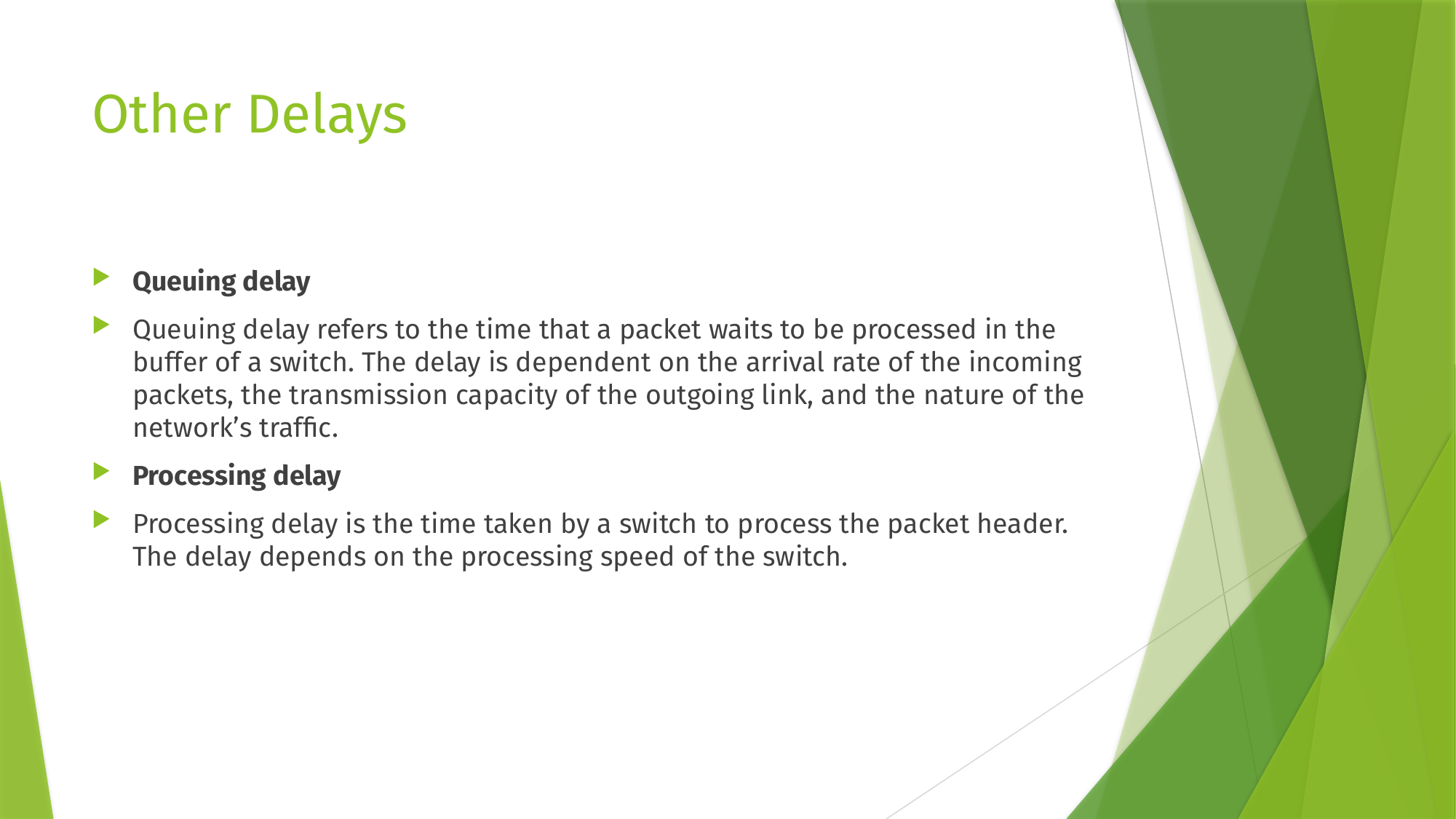

# Other Delays
Queuing delay
Queuing delay refers to the time that a packet waits to be processed in the buffer of a switch. The delay is dependent on the arrival rate of the incoming packets, the transmission capacity of the outgoing link, and the nature of the network’s​ traffic.
Processing delay
Processing delay is the time taken by a switch to process the packet header. The delay depends on the processing speed of the switch.